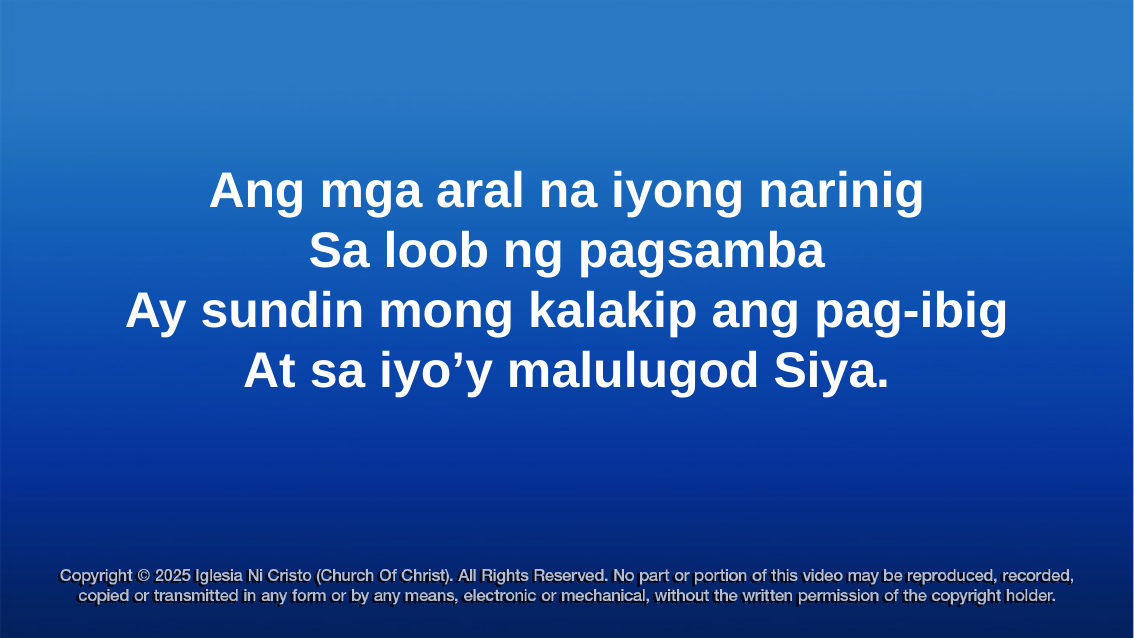

Ang mga aral na iyong narinig
Sa loob ng pagsamba
Ay sundin mong kalakip ang pag-ibig
At sa iyo’y malulugod Siya.